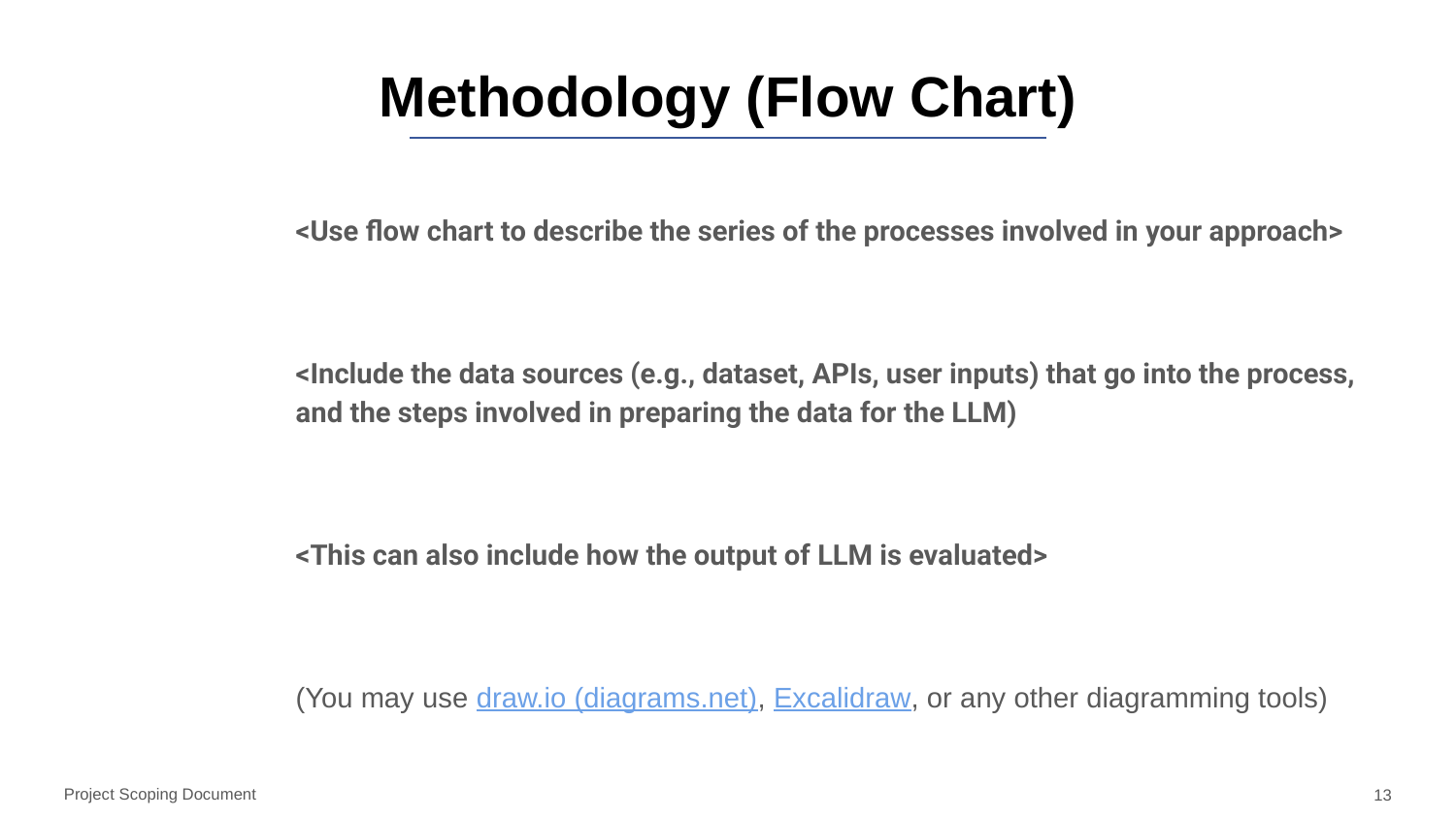

# Methodology (Flow Chart)
<Use flow chart to describe the series of the processes involved in your approach>

<Include the data sources (e.g., dataset, APIs, user inputs) that go into the process, and the steps involved in preparing the data for the LLM)

<This can also include how the output of LLM is evaluated>

(You may use draw.io (diagrams.net), Excalidraw, or any other diagramming tools)
Project Scoping Document
13